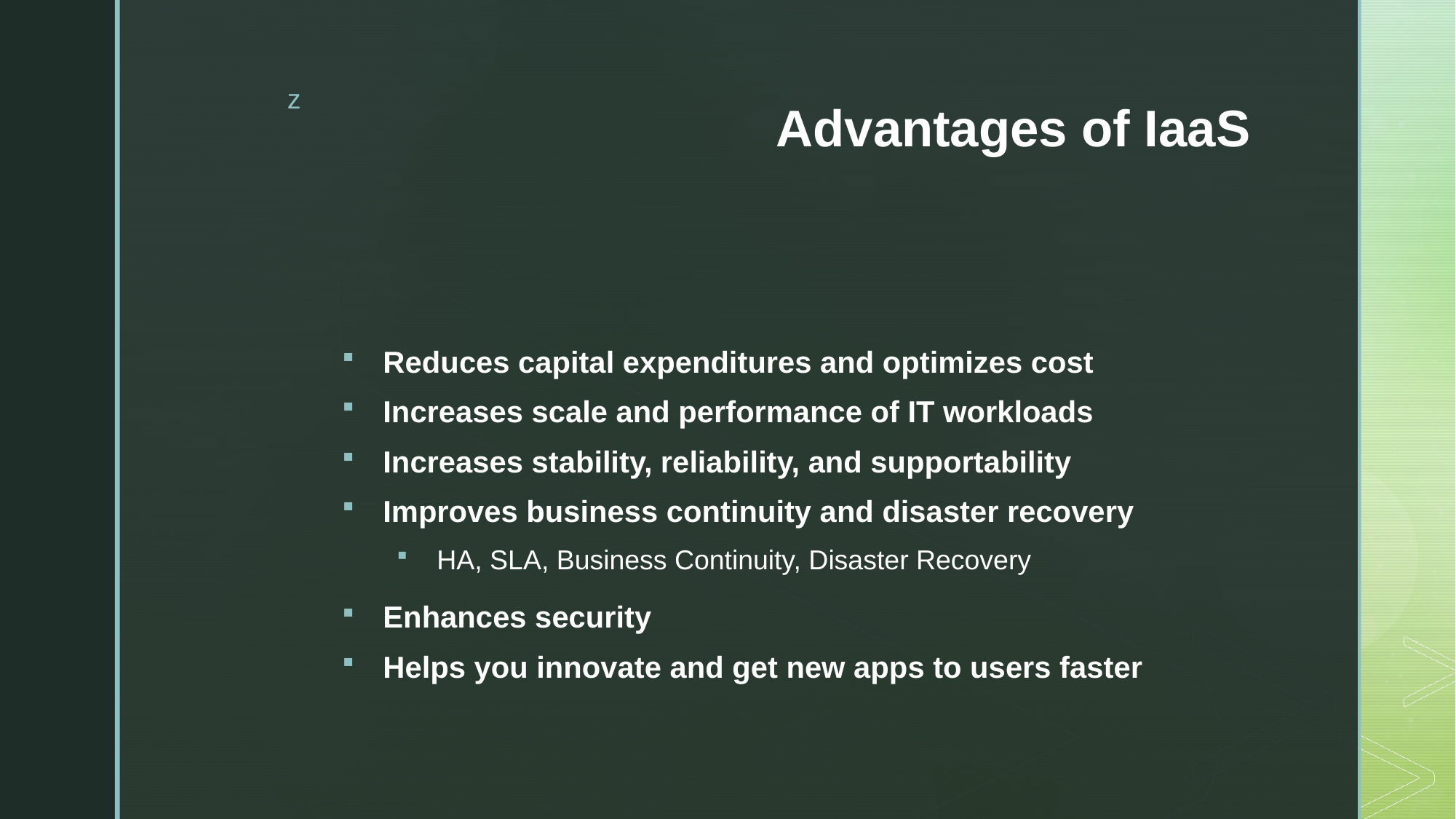

# Advantages of IaaS
Reduces capital expenditures and optimizes cost
Increases scale and performance of IT workloads
Increases stability, reliability, and supportability
Improves business continuity and disaster recovery
HA, SLA, Business Continuity, Disaster Recovery
Enhances security
Helps you innovate and get new apps to users faster